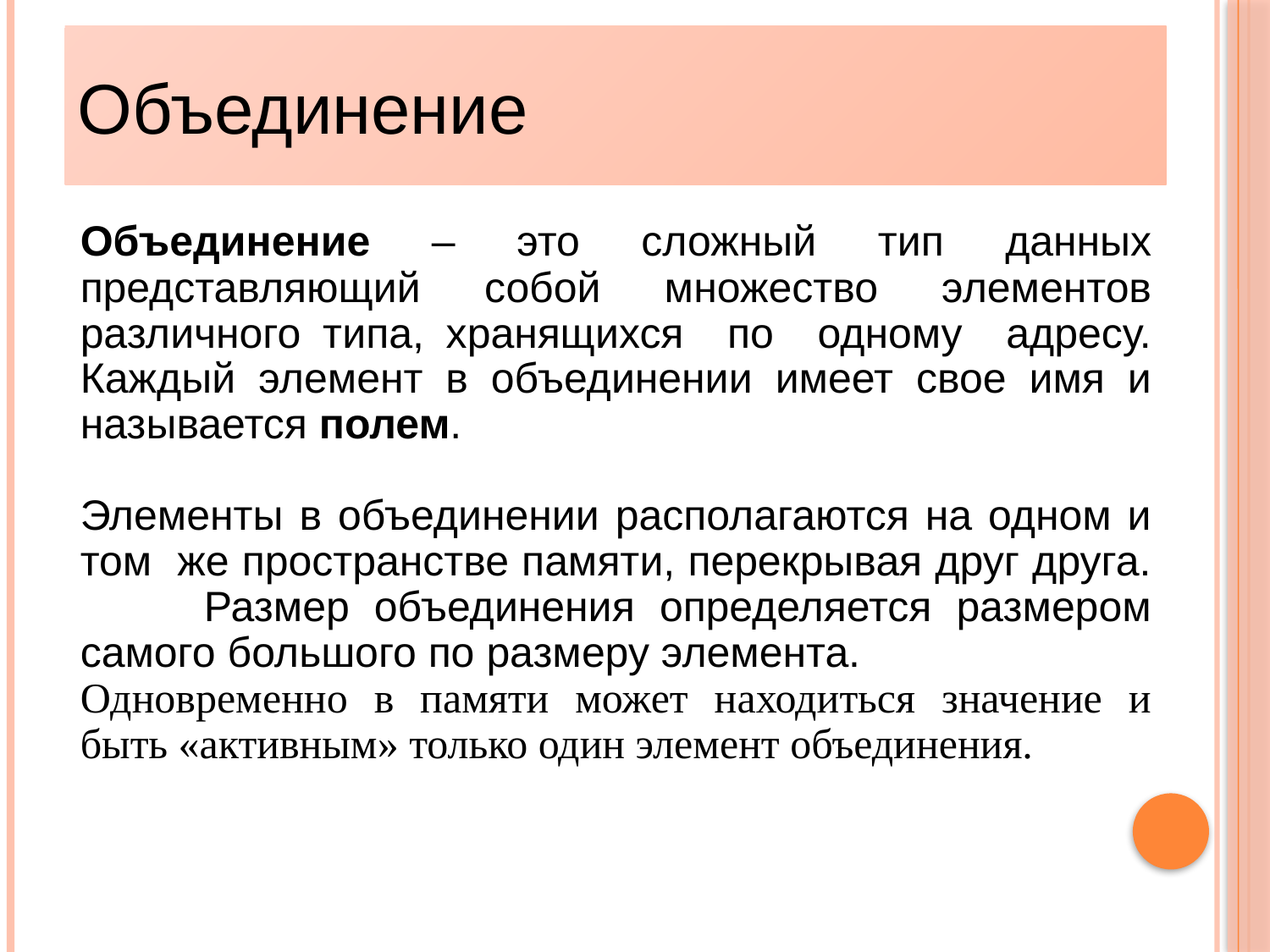

Объединение
18
Объединение – это сложный тип данных представляющий собой множество элементов различного типа, хранящихся  по  одному  адресу. Каждый элемент в объединении имеет свое имя и называется полем.

Элементы в объединении располагаются на одном и том  же пространстве памяти, перекрывая друг друга.      Размер объединения определяется размером самого большого по размеру элемента.
Одновременно в памяти может находиться значение и быть «активным» только один элемент объединения.